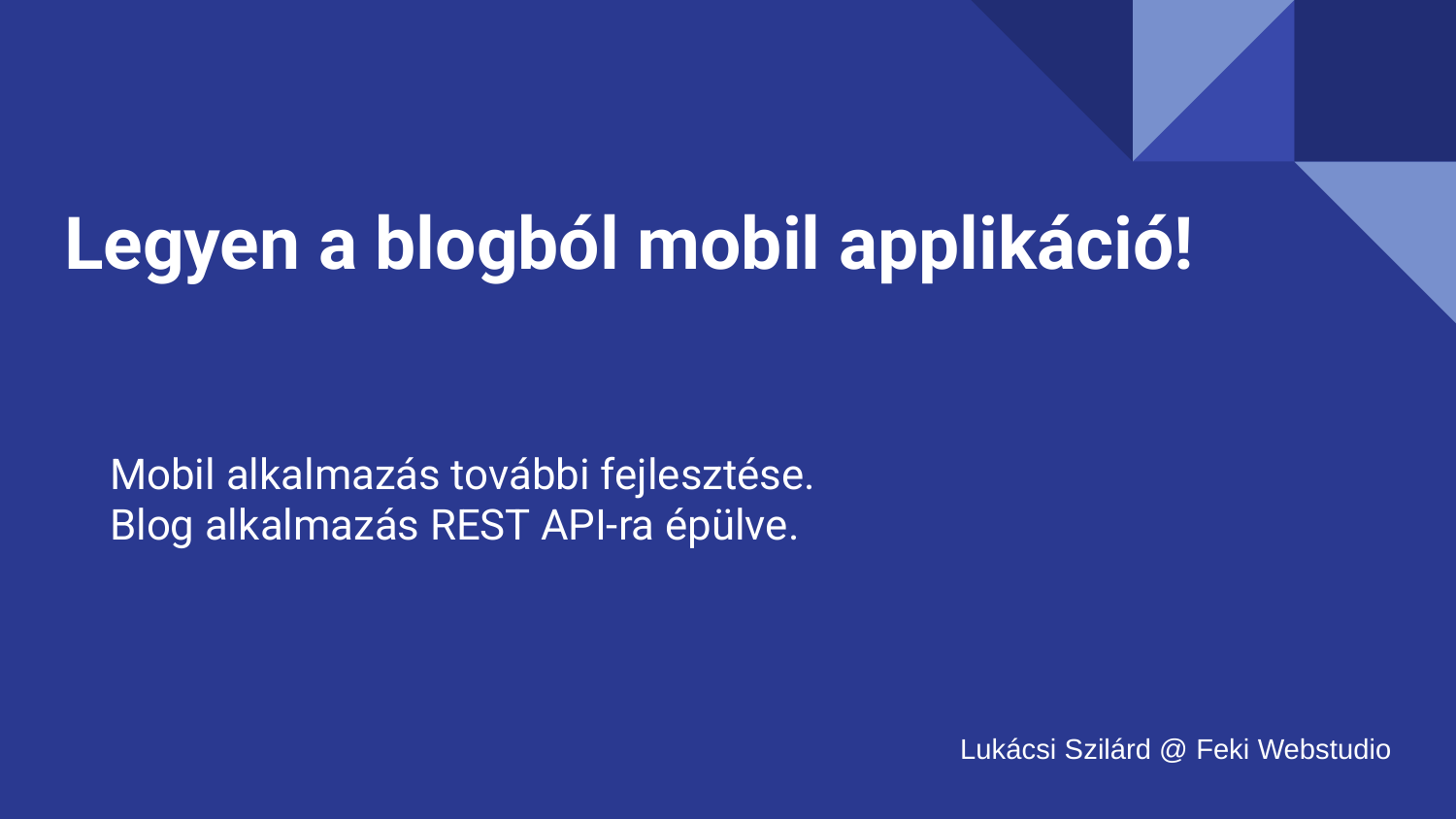

# Legyen a blogból mobil applikáció!
Mobil alkalmazás további fejlesztése.
Blog alkalmazás REST API-ra épülve.

Lukácsi Szilárd @ Feki Webstudio